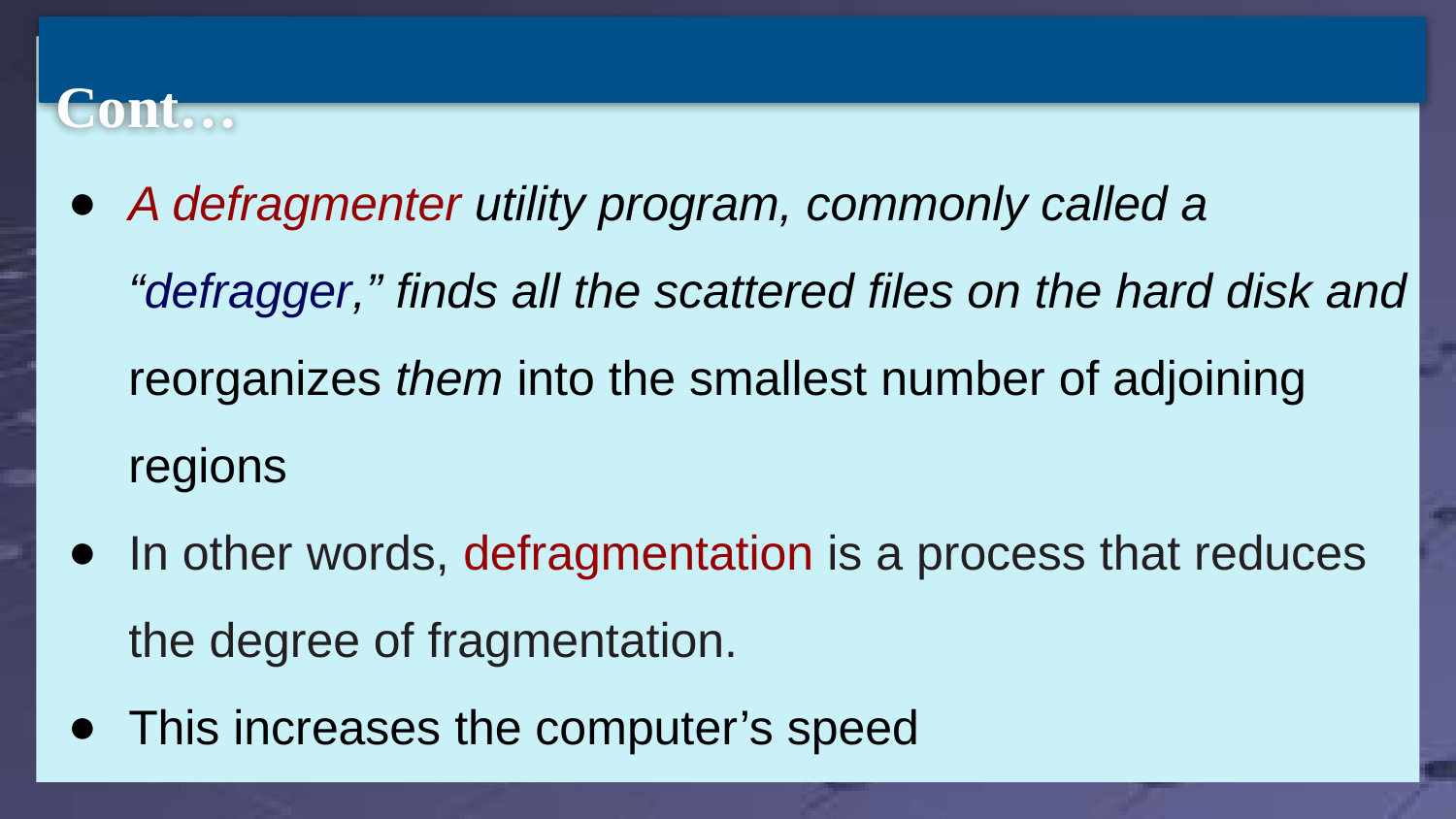

Cont…

A defragmenter utility program, commonly called a “defragger,” finds all the scattered files on the hard disk and reorganizes them into the smallest number of adjoining regions
In other words, defragmentation is a process that reduces the degree of fragmentation.
This increases the computer’s speed